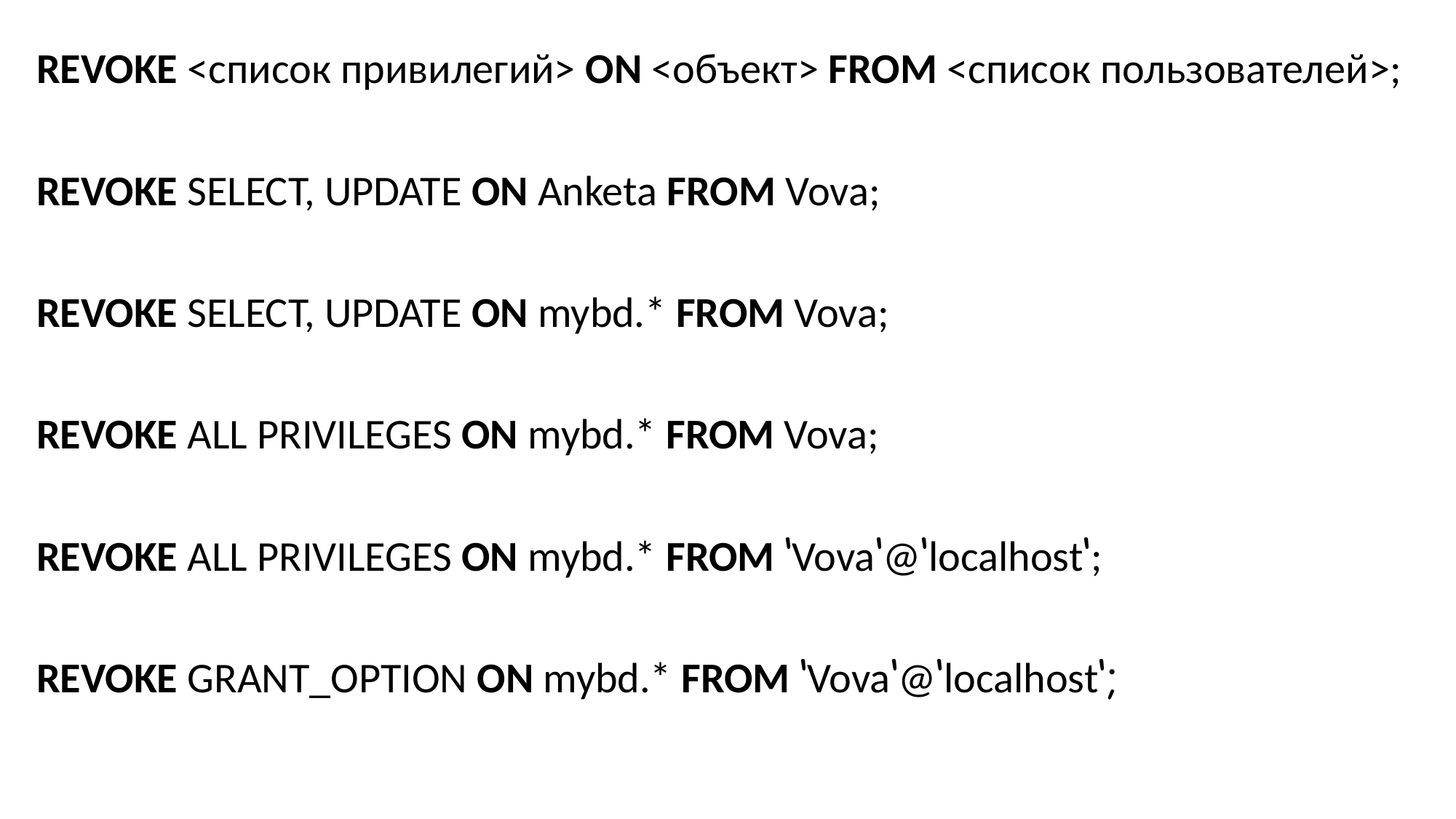

REVOKE <список привилегий> ON <объект> FROM <список пользователей>;

REVOKE SELECT, UPDATE ON Anketa FROM Vova;

REVOKE SELECT, UPDATE ON mybd.* FROM Vova;

REVOKE ALL PRIVILEGES ON mybd.* FROM Vova;

REVOKE ALL PRIVILEGES ON mybd.* FROM ‘Vova‘@‘localhost‘;

REVOKE GRANT_OPTION ON mybd.* FROM ‘Vova‘@‘localhost‘;